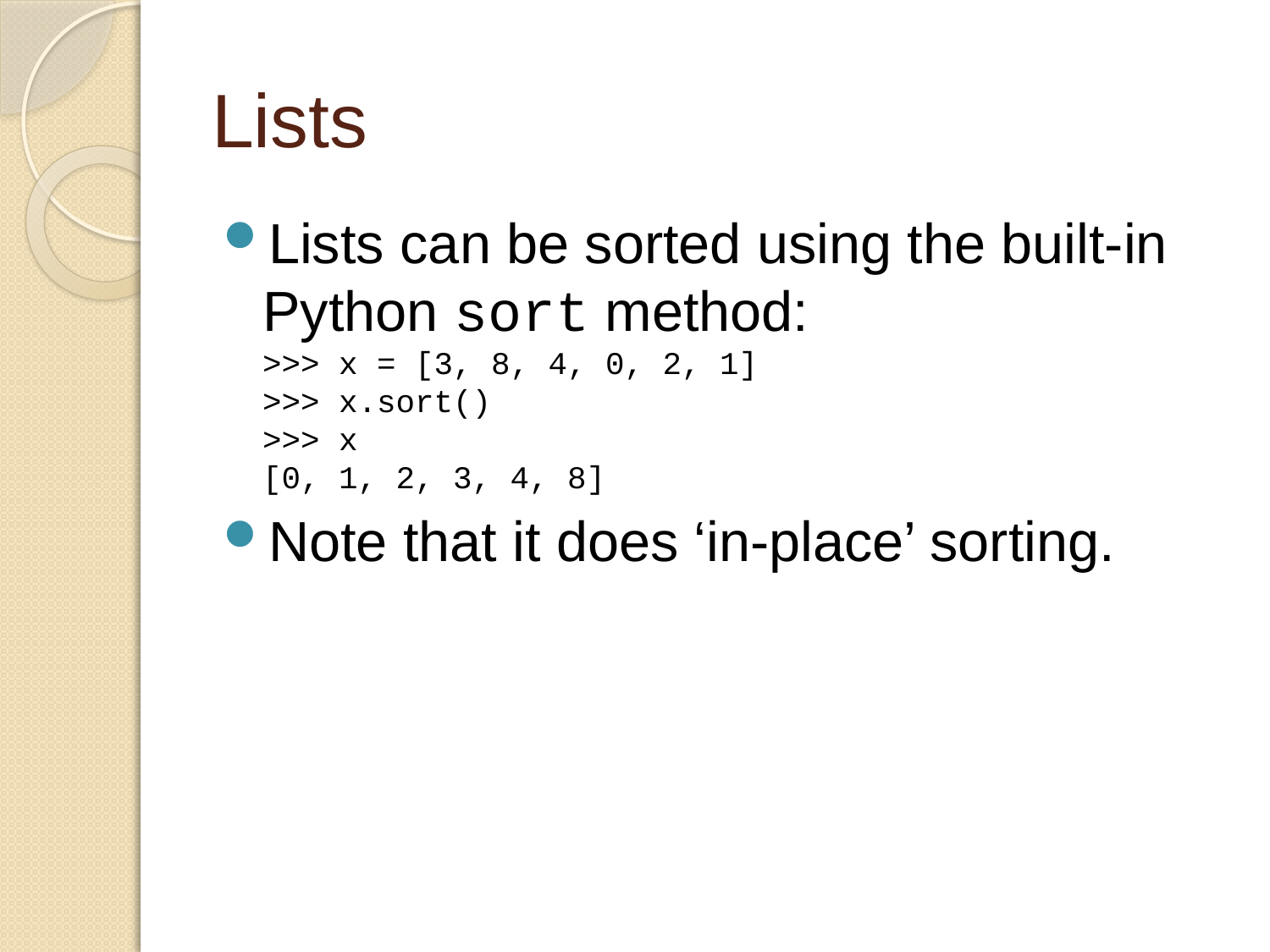

# Lists
Lists can be sorted using the built-in Python sort method:
>>> x = [3, 8, 4, 0, 2, 1]
>>> x.sort()
>>> x
[0, 1, 2, 3, 4, 8]
Note that it does ‘in-place’ sorting.